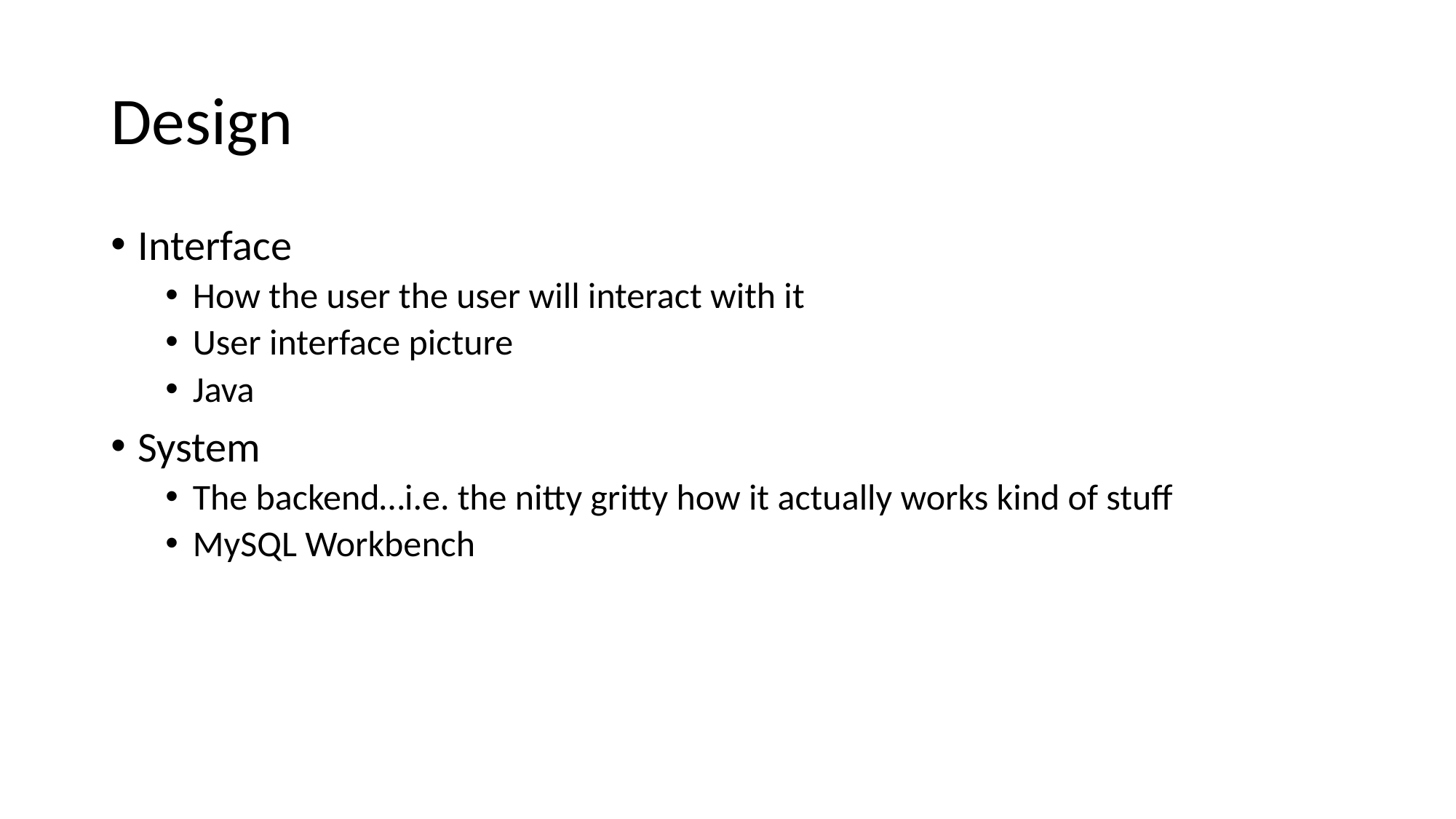

# Design
Interface
How the user the user will interact with it
User interface picture
Java
System
The backend…i.e. the nitty gritty how it actually works kind of stuff
MySQL Workbench